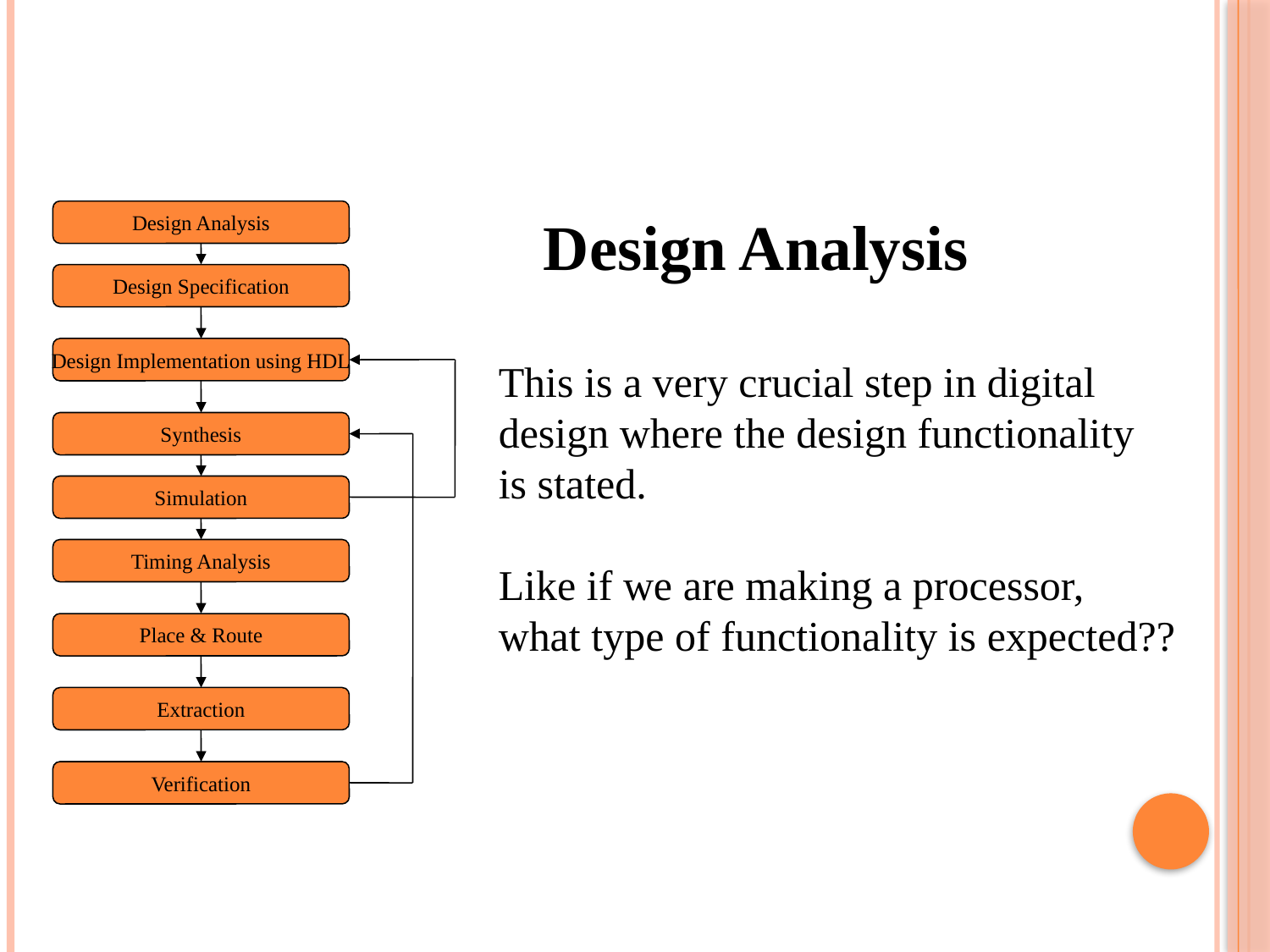

Design Analysis

Design Specification

Design Implementation using HDL

Synthesis

Simulation

Timing Analysis

Place & Route

Extraction

Verification

Design Analysis
This is a very crucial step in digital
design where the design functionality
is stated.

Like if we are making a processor,
what type of functionality is expected??